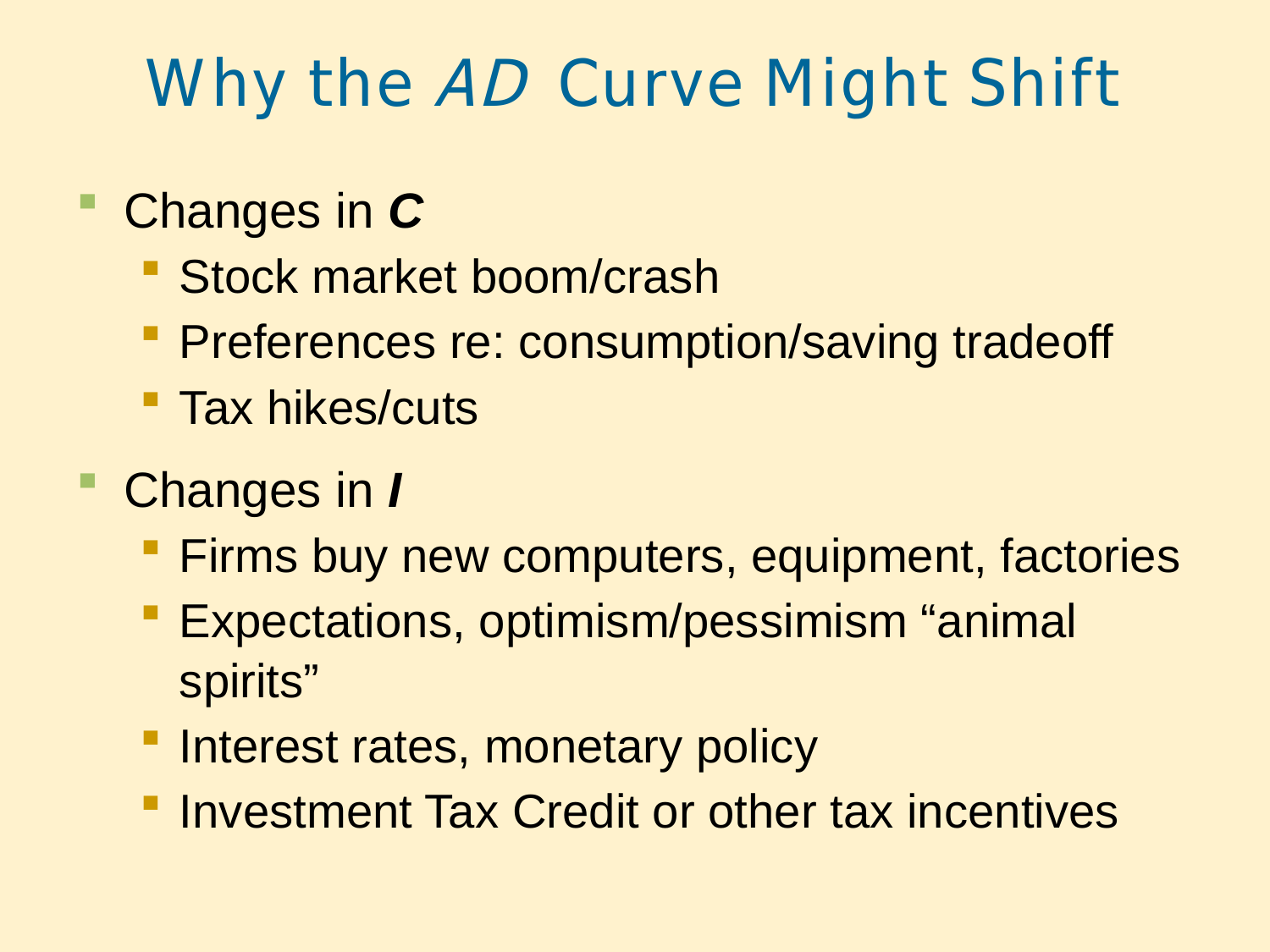

Changes in C
Stock market boom/crash
Preferences re: consumption/saving tradeoff
Tax hikes/cuts
Changes in I
Firms buy new computers, equipment, factories
Expectations, optimism/pessimism “animal spirits”
Interest rates, monetary policy
Investment Tax Credit or other tax incentives
Why the AD  Curve Might Shift